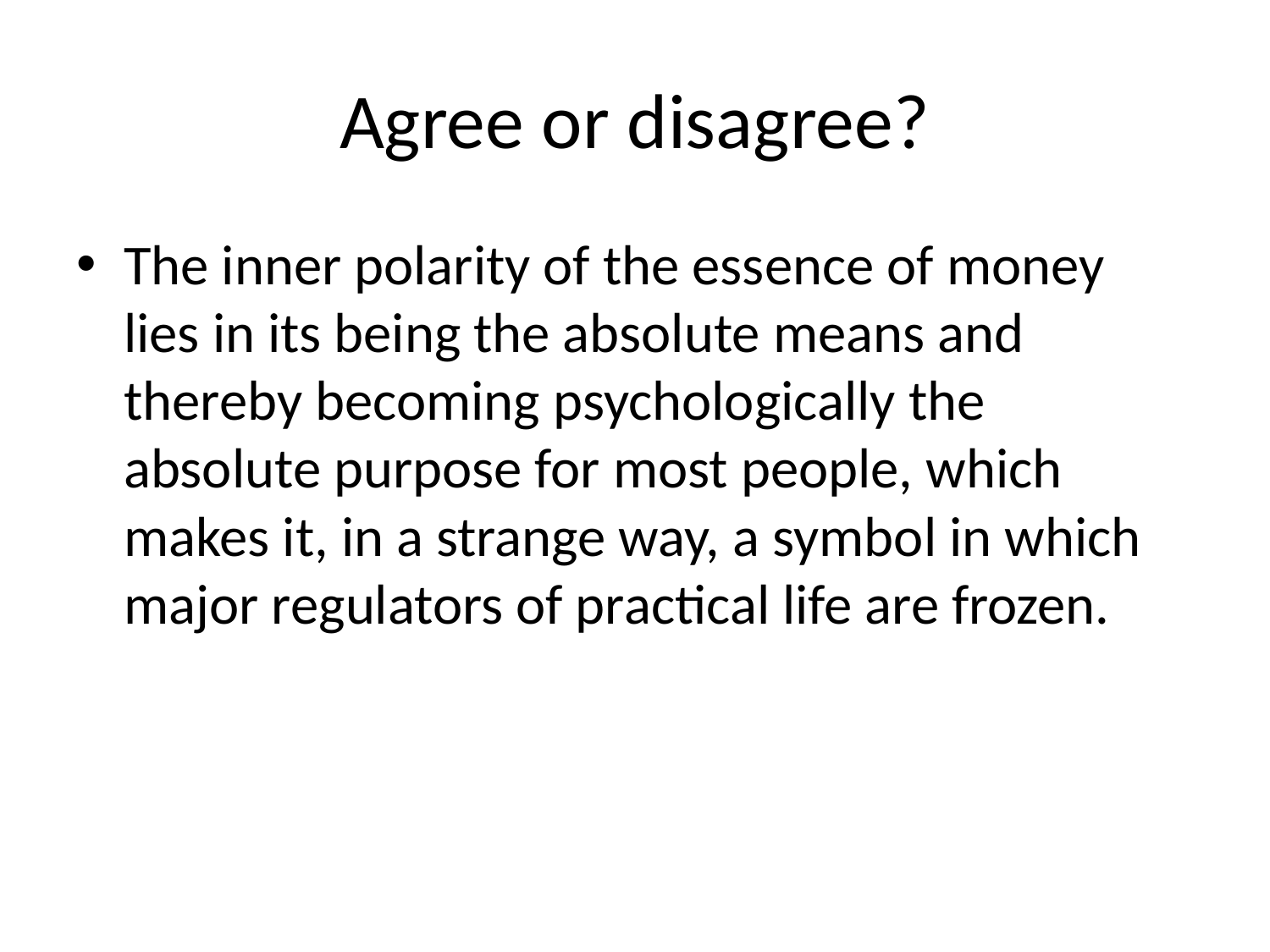

# Agree or disagree?
The inner polarity of the essence of money lies in its being the absolute means and thereby becoming psychologically the absolute purpose for most people, which makes it, in a strange way, a symbol in which major regulators of practical life are frozen.